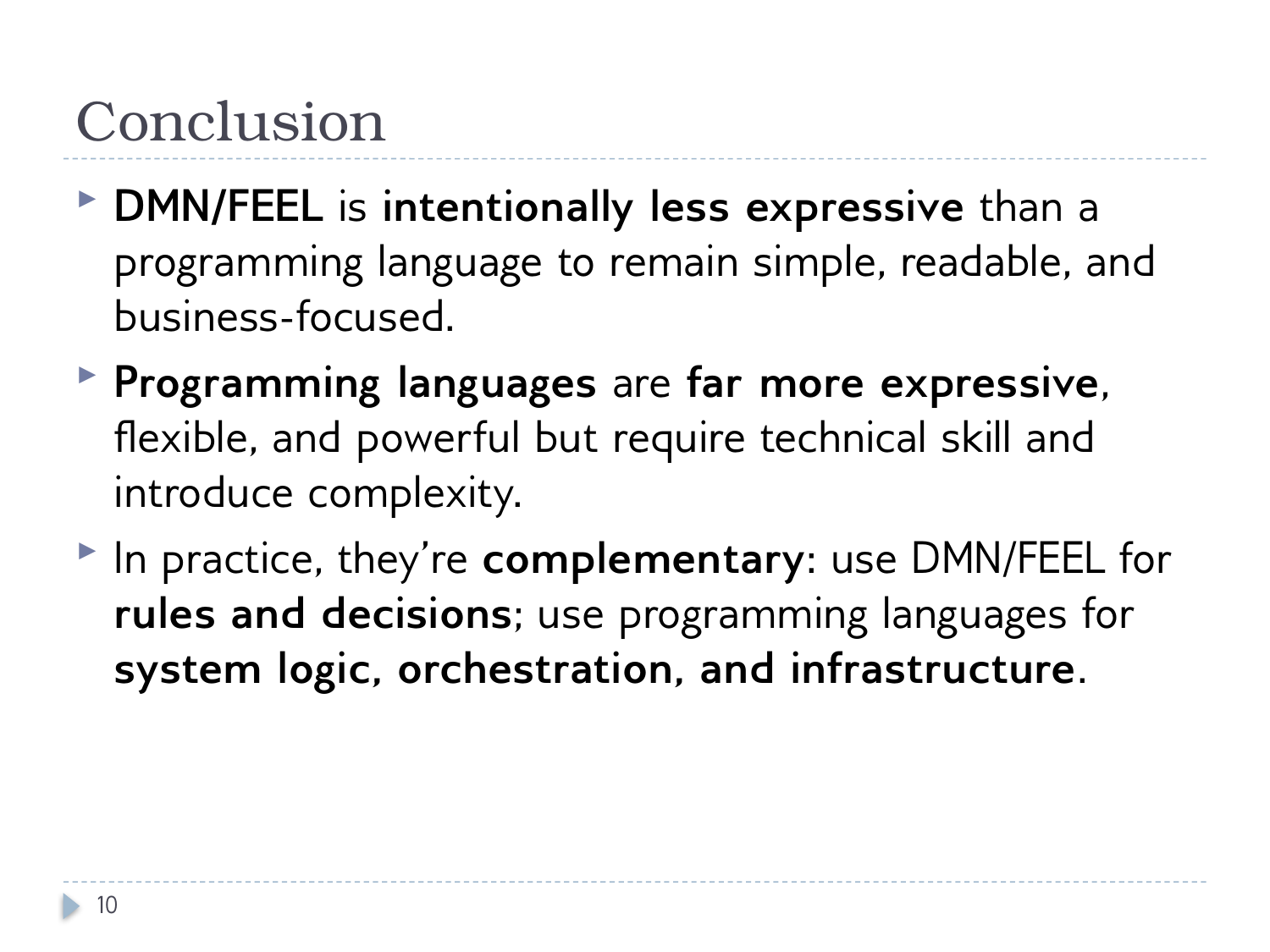

# Conclusion
DMN/FEEL is intentionally less expressive than a programming language to remain simple, readable, and business-focused.
Programming languages are far more expressive, flexible, and powerful but require technical skill and introduce complexity.
In practice, they’re complementary: use DMN/FEEL for rules and decisions; use programming languages for system logic, orchestration, and infrastructure.

10